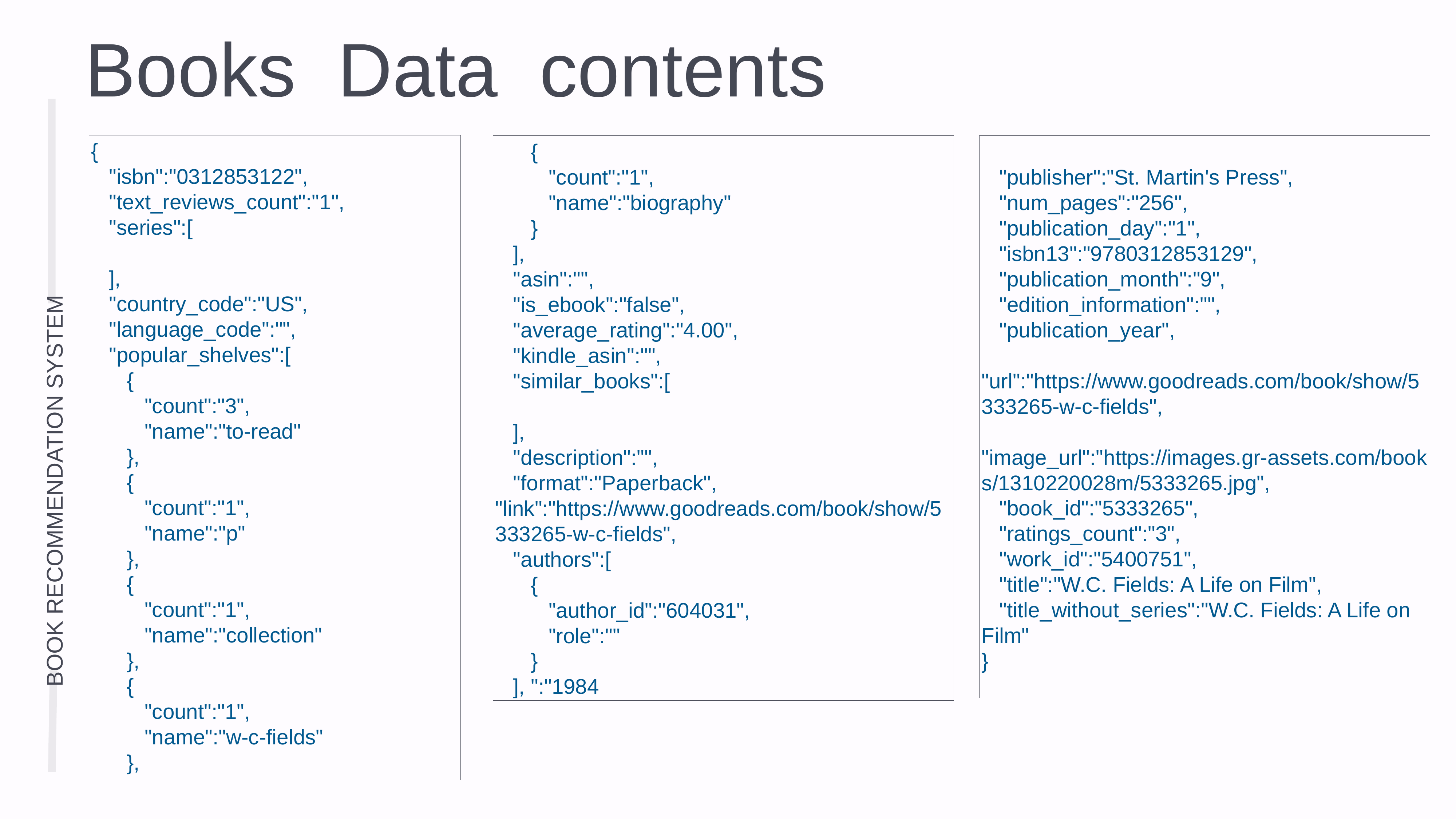

# Books  Data  contents
      {
         "count":"1",
         "name":"biography"
      }
   ],
   "asin":"",
   "is_ebook":"false",
   "average_rating":"4.00",
   "kindle_asin":"",
   "similar_books":[

   ],
   "description":"",
   "format":"Paperback",        "link":"https://www.goodreads.com/book/show/5333265-w-c-fields",
   "authors":[
      {
         "author_id":"604031",
         "role":""
      }
   ], ":"1984

   "publisher":"St. Martin's Press",
   "num_pages":"256",
   "publication_day":"1",
   "isbn13":"9780312853129",
   "publication_month":"9",
   "edition_information":"",
   "publication_year",
   "url":"https://www.goodreads.com/book/show/5333265-w-c-fields",
   "image_url":"https://images.gr-assets.com/books/1310220028m/5333265.jpg",
   "book_id":"5333265",
   "ratings_count":"3",
   "work_id":"5400751",
   "title":"W.C. Fields: A Life on Film",
   "title_without_series":"W.C. Fields: A Life on Film"
}

{
   "isbn":"0312853122",
   "text_reviews_count":"1",
   "series":[

   ],
   "country_code":"US",
   "language_code":"",
   "popular_shelves":[
      {
         "count":"3",
         "name":"to-read"
      },
      {
         "count":"1",
         "name":"p"
      },
      {
         "count":"1",
         "name":"collection"
      },
      {
         "count":"1",
         "name":"w-c-fields"
      },